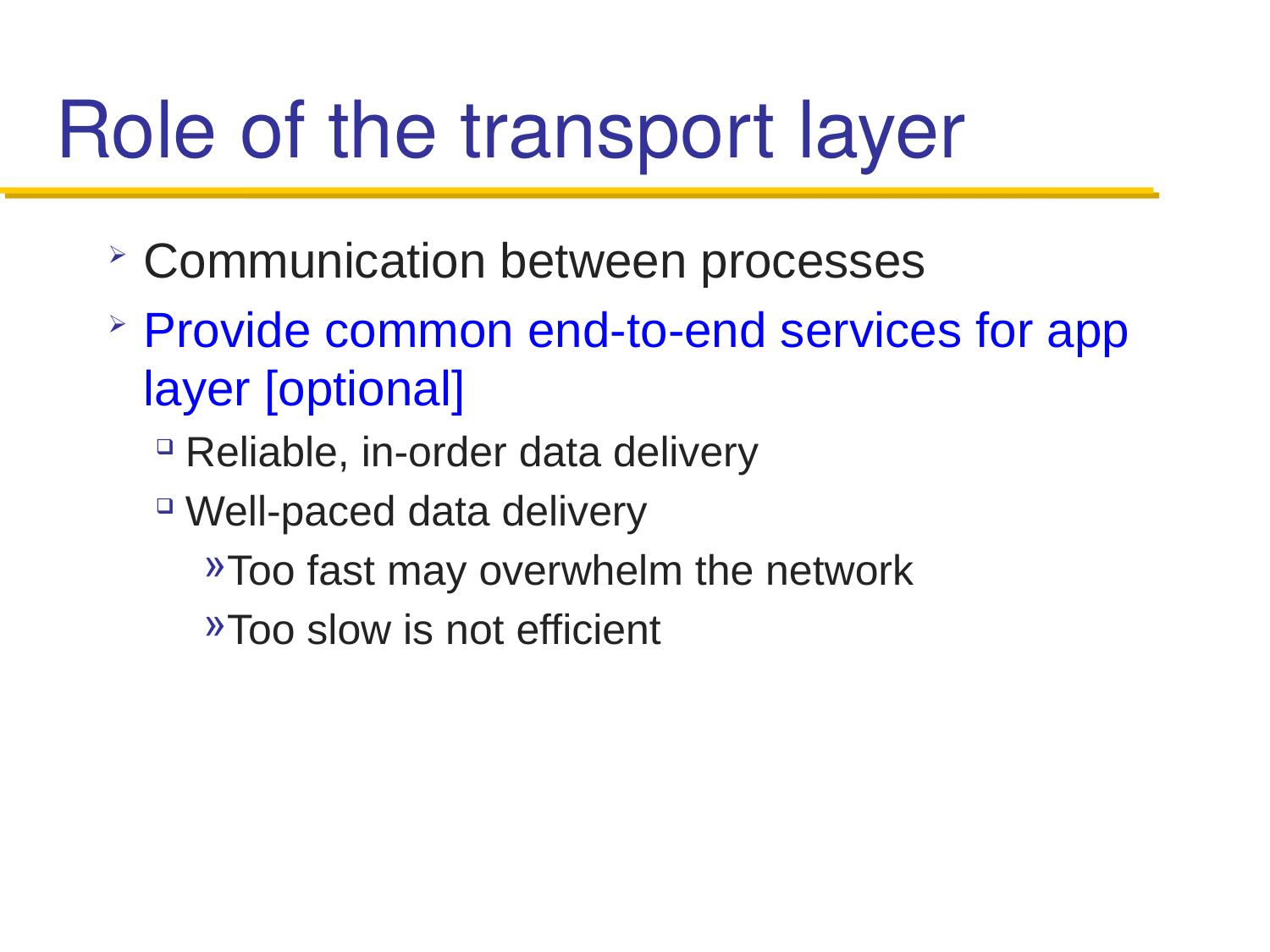

# Role of the transport layer
Communication between processes
Provide common end-to-end services for app layer [optional]
Reliable, in-order data delivery
Well-paced data delivery
Too fast may overwhelm the network
Too slow is not efficient